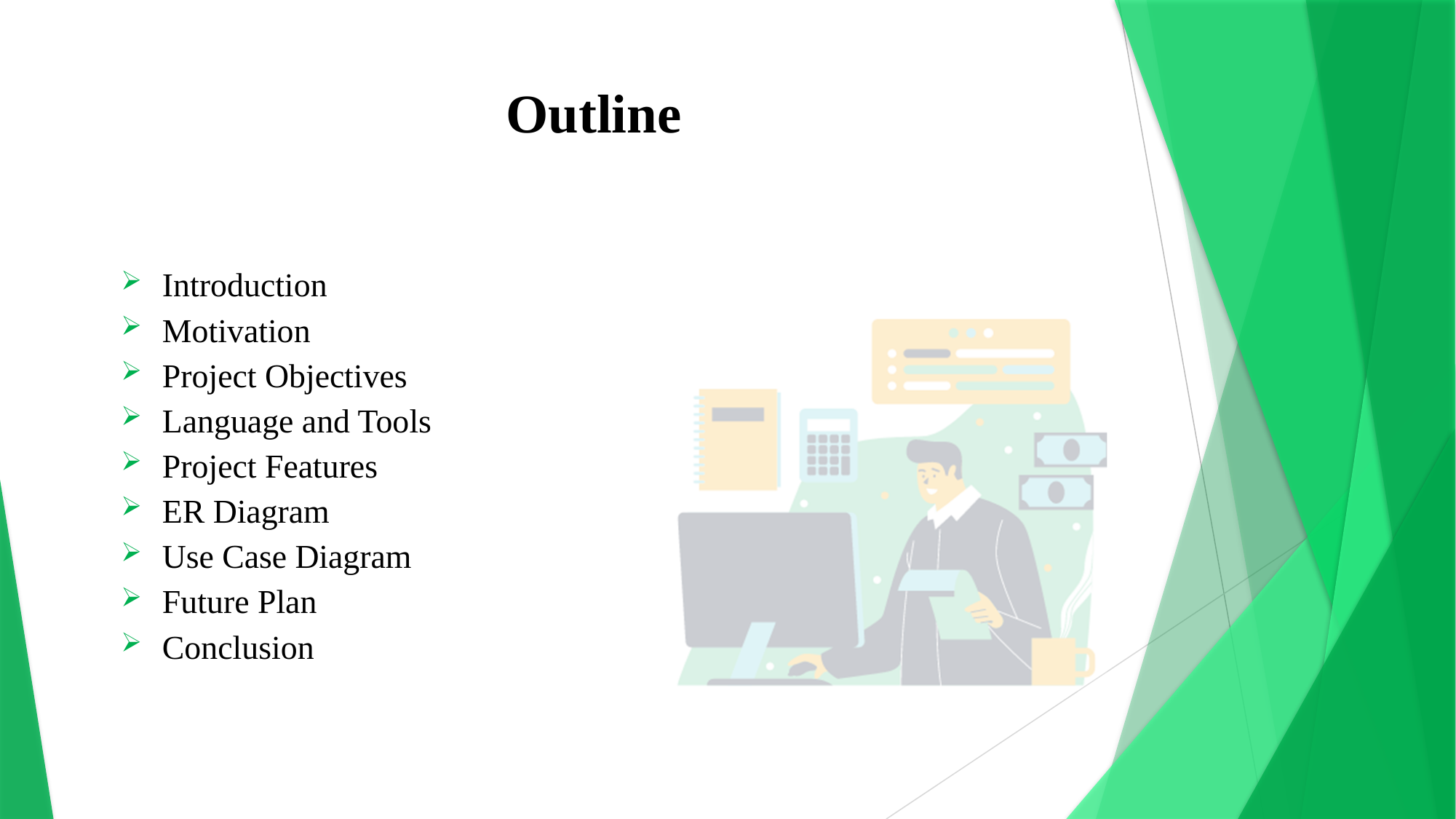

# Outline
Introduction
Motivation
Project Objectives
Language and Tools
Project Features
ER Diagram
Use Case Diagram
Future Plan
Conclusion